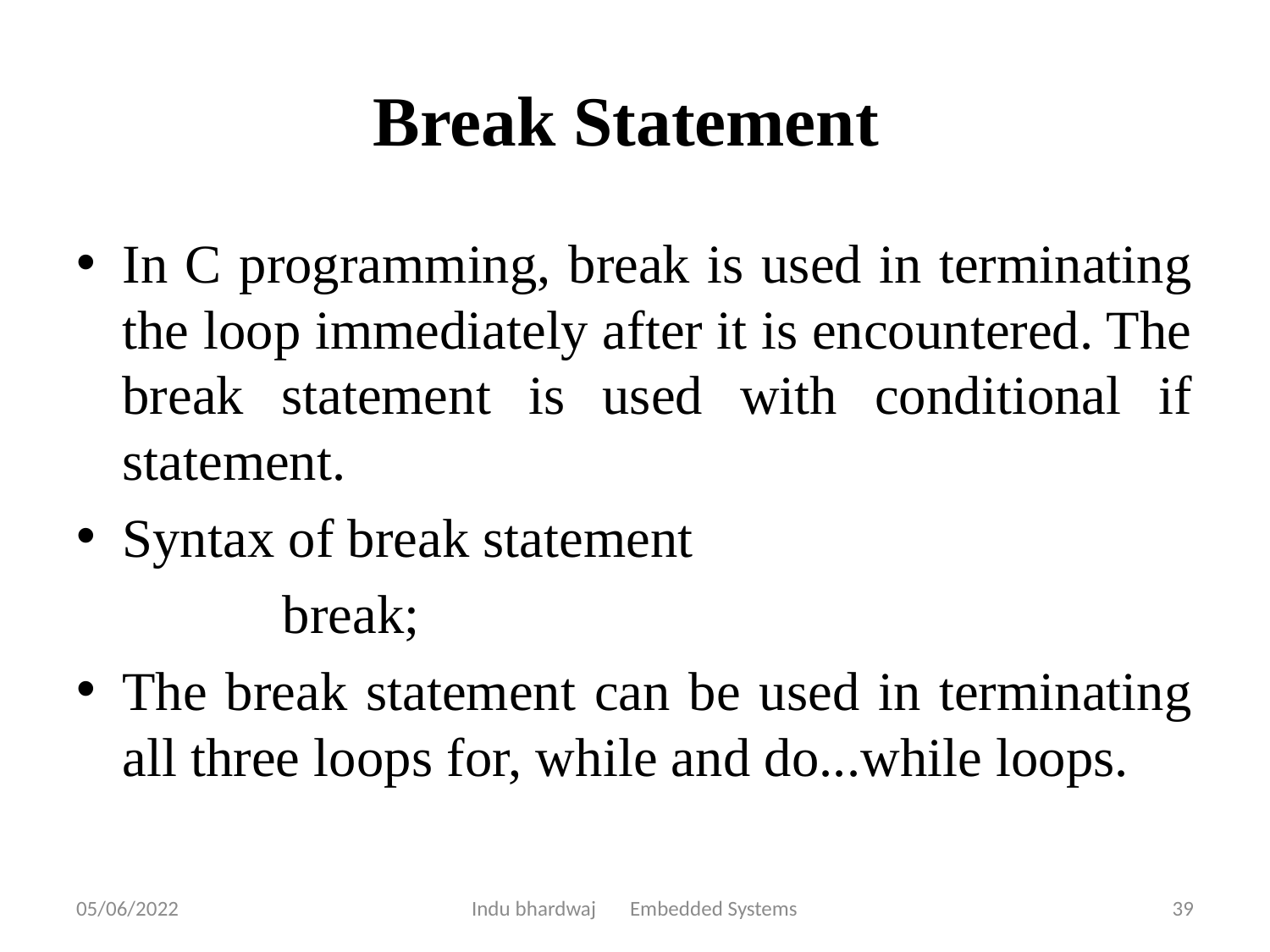

# Break Statement
In C programming, break is used in terminating the loop immediately after it is encountered. The break statement is used with conditional if statement.
Syntax of break statement
               break;
The break statement can be used in terminating all three loops for, while and do...while loops.
05/06/2022
Indu bhardwaj       Embedded Systems
39